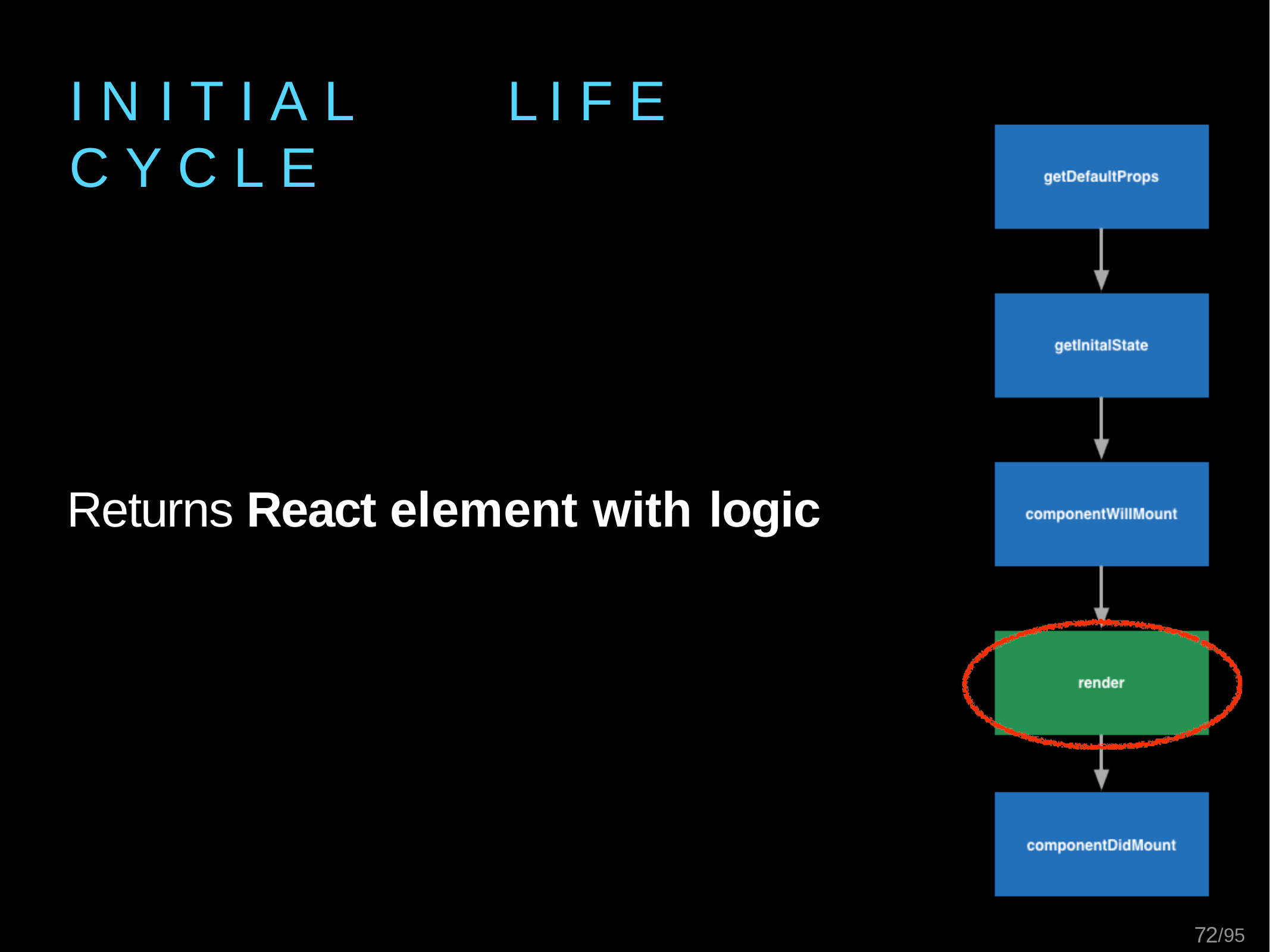

I N I T I A L	L I F E	C Y C L E

Returns React element with logic

72/95